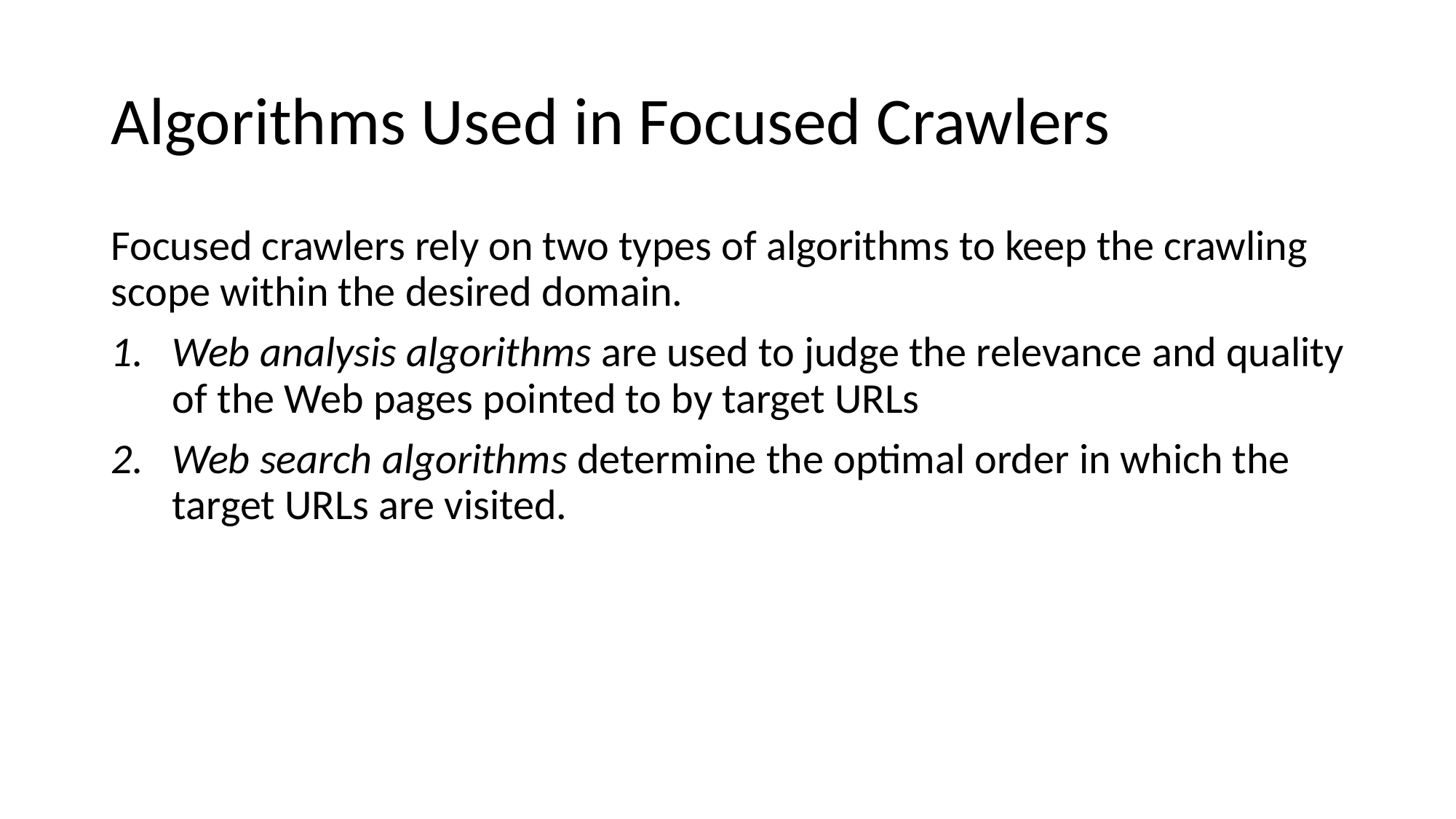

# Algorithms Used in Focused Crawlers
Focused crawlers rely on two types of algorithms to keep the crawling scope within the desired domain.
Web analysis algorithms are used to judge the relevance and quality of the Web pages pointed to by target URLs
Web search algorithms determine the optimal order in which the target URLs are visited.